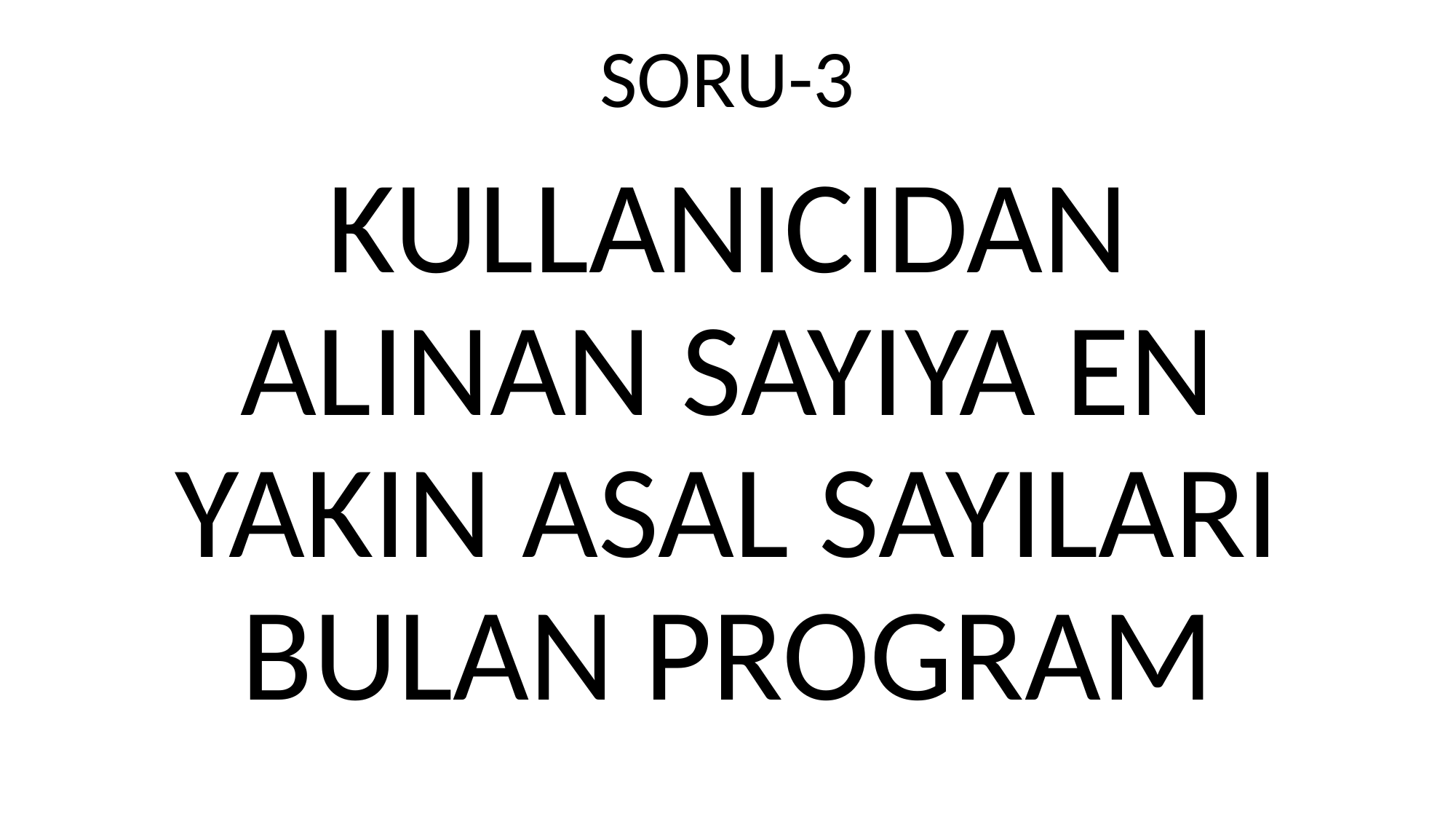

# SORU-3
KULLANICIDAN ALINAN SAYIYA EN YAKIN ASAL SAYILARI BULAN PROGRAM